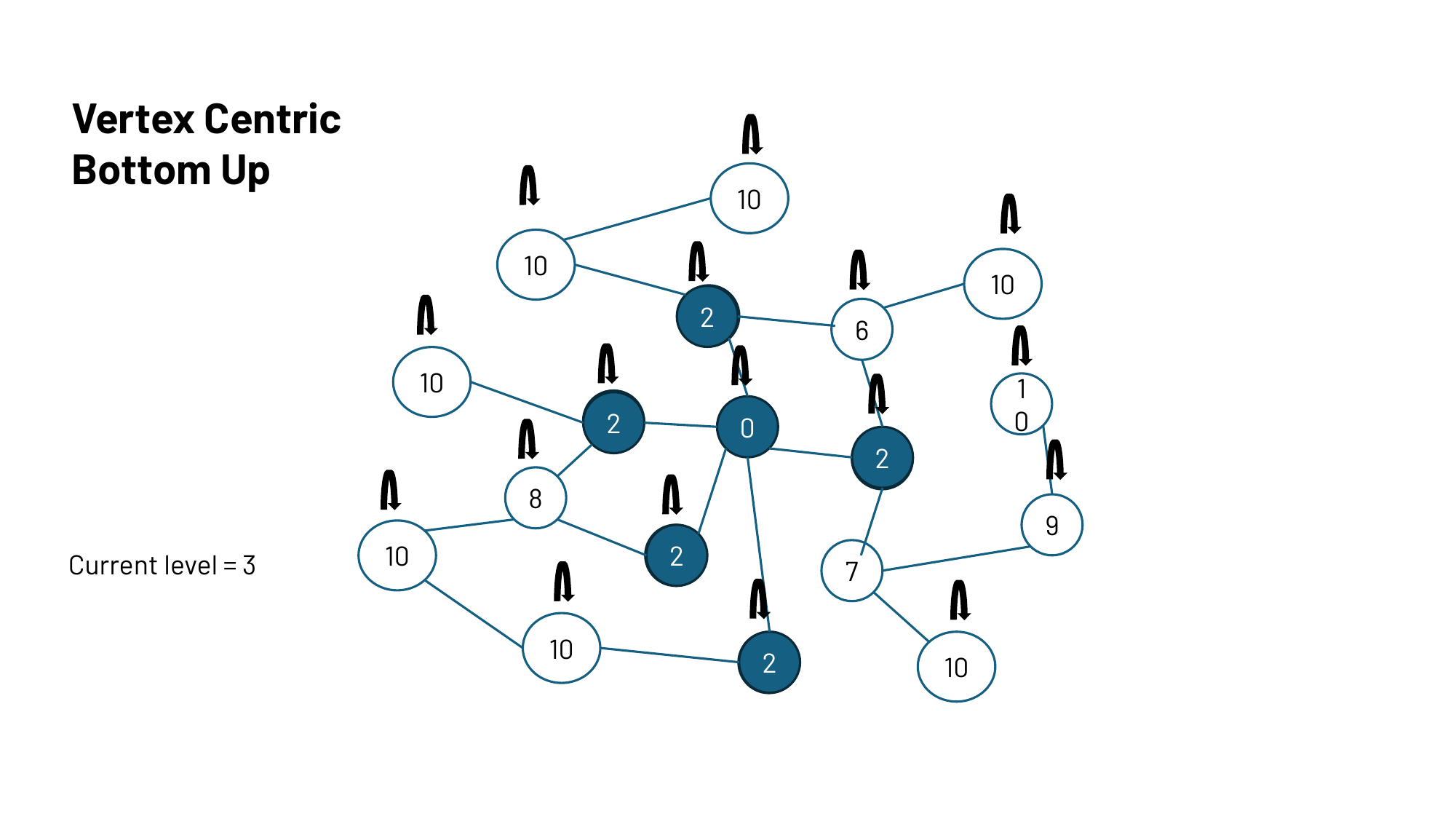

Vertex Centric Bottom Up

10

10

10

1
2

6

10
10

1
2
0

2
1

8

9
10
1
2
7
Current level = 3

10
2
10
1